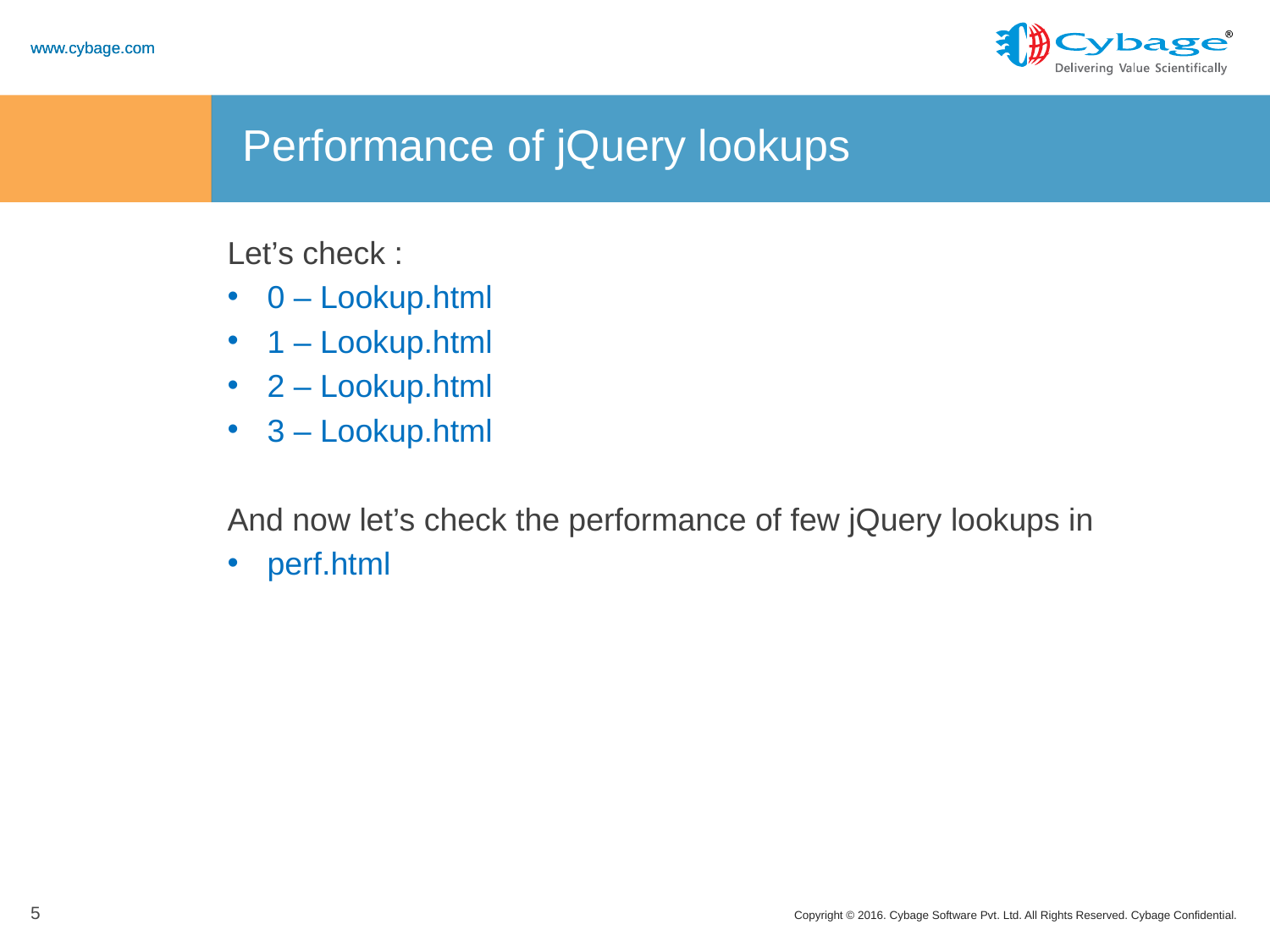

# Performance of jQuery lookups
Let’s check :
0 – Lookup.html
1 – Lookup.html
2 – Lookup.html
3 – Lookup.html

And now let’s check the performance of few jQuery lookups in
perf.html
5